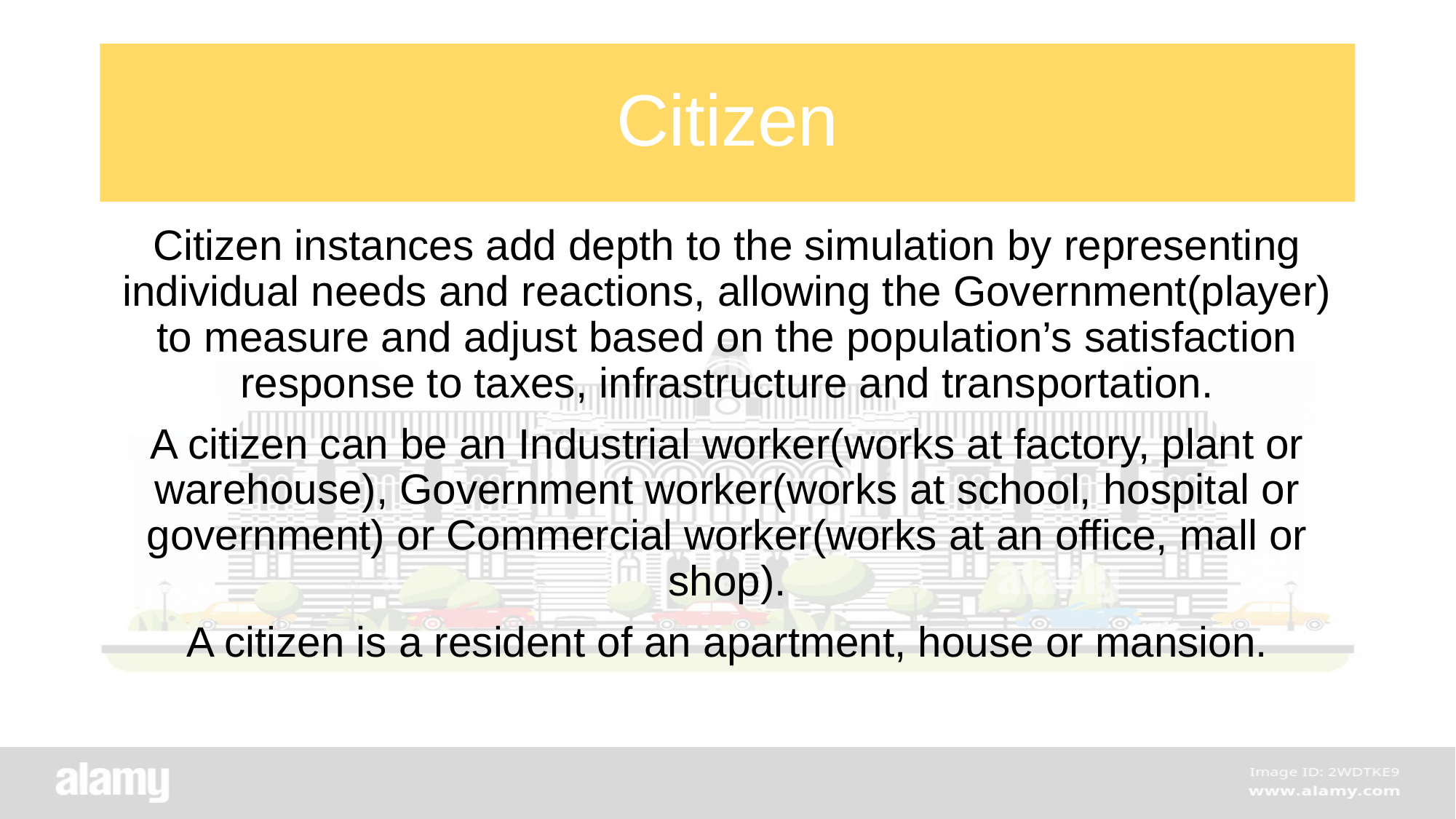

Citizen
#
Citizen instances add depth to the simulation by representing individual needs and reactions, allowing the Government(player) to measure and adjust based on the population’s satisfaction response to taxes, infrastructure and transportation.
A citizen can be an Industrial worker(works at factory, plant or warehouse), Government worker(works at school, hospital or government) or Commercial worker(works at an office, mall or shop).
A citizen is a resident of an apartment, house or mansion.